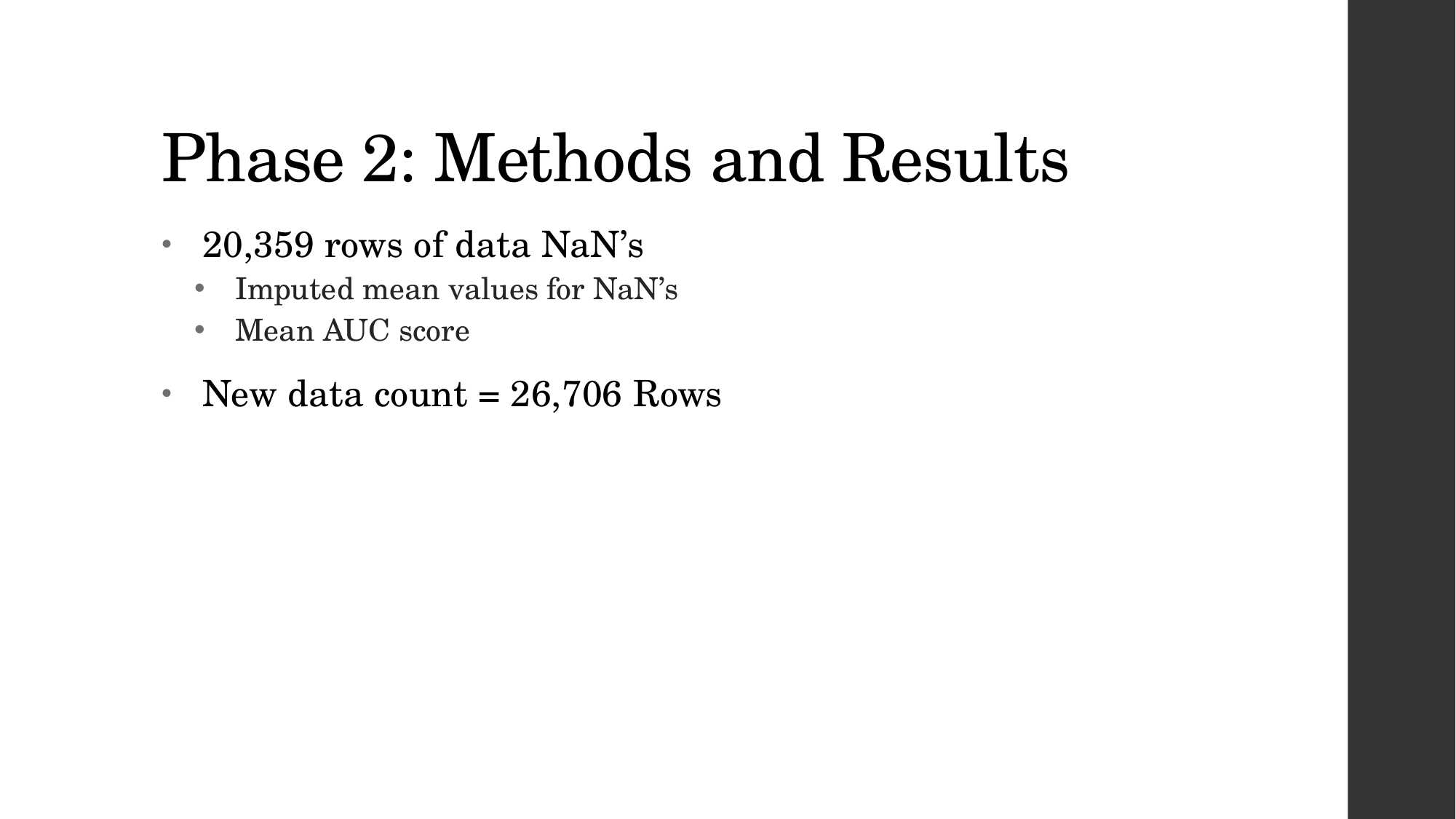

# Phase 2: Methods and Results
20,359 rows of data NaN’s
Imputed mean values for NaN’s
Mean AUC score
New data count = 26,706 Rows